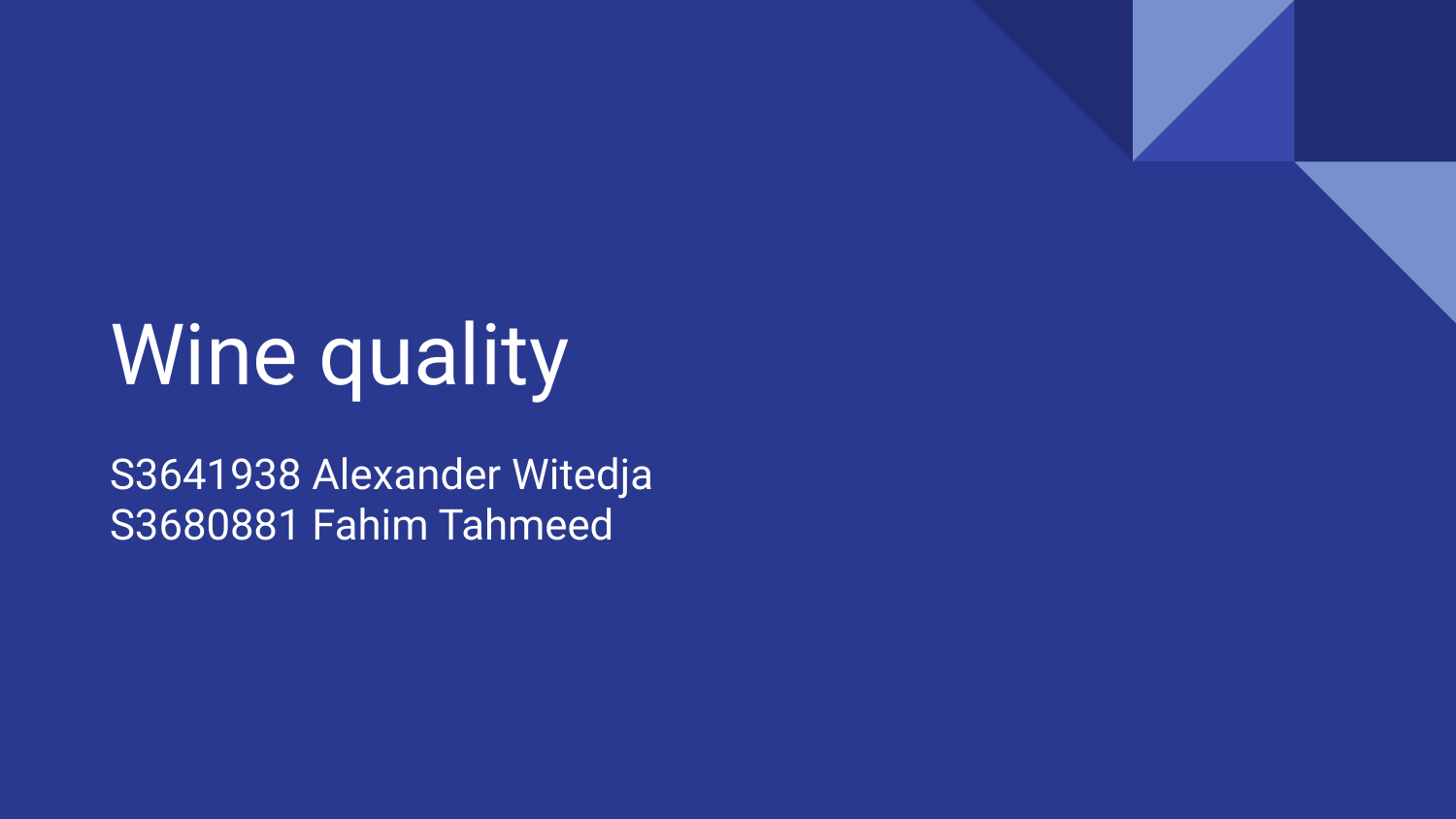

# Wine quality
S3641938 Alexander Witedja
S3680881 Fahim Tahmeed